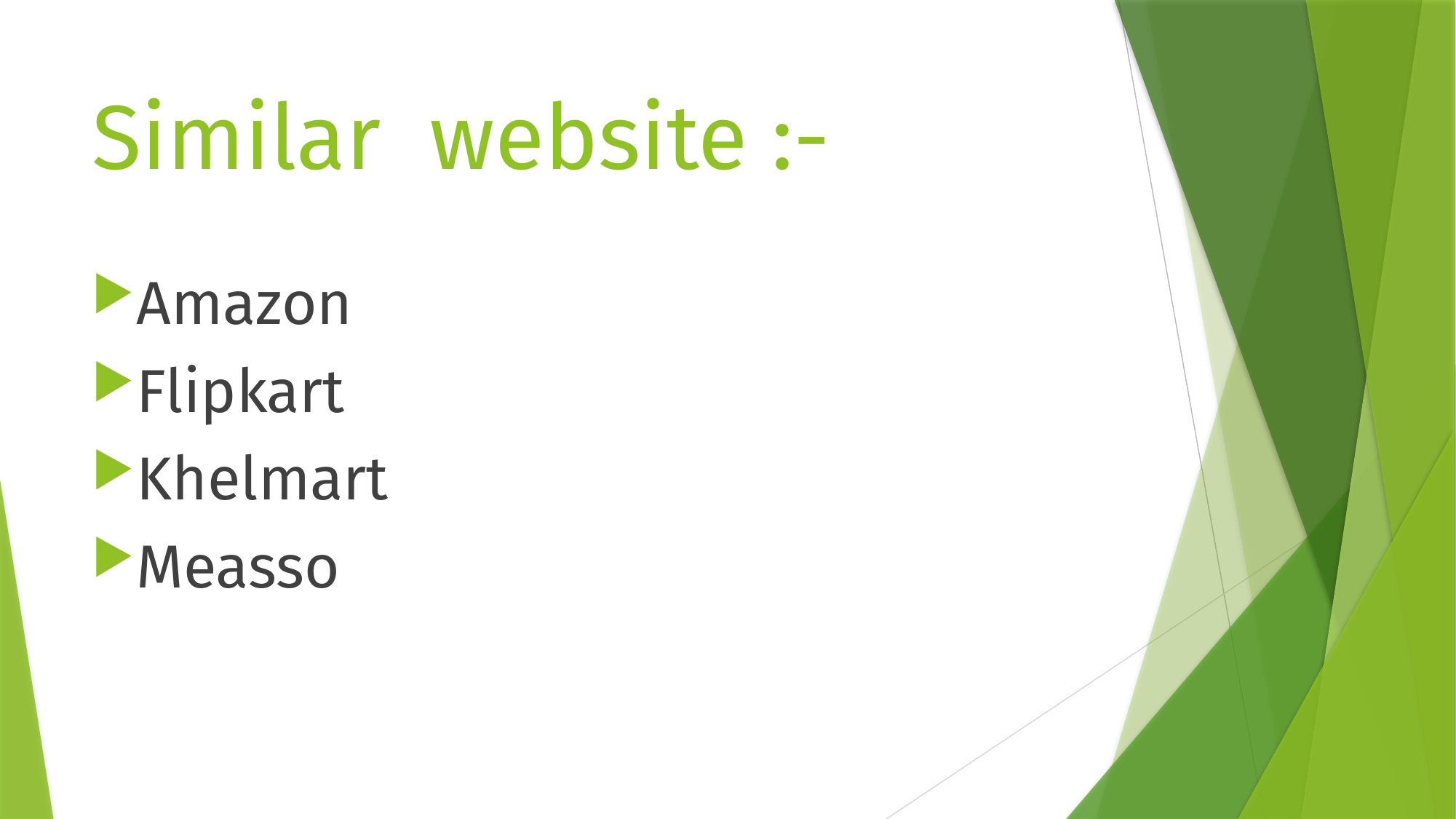

# Similar  website :-
Amazon
Flipkart
Khelmart
Measso